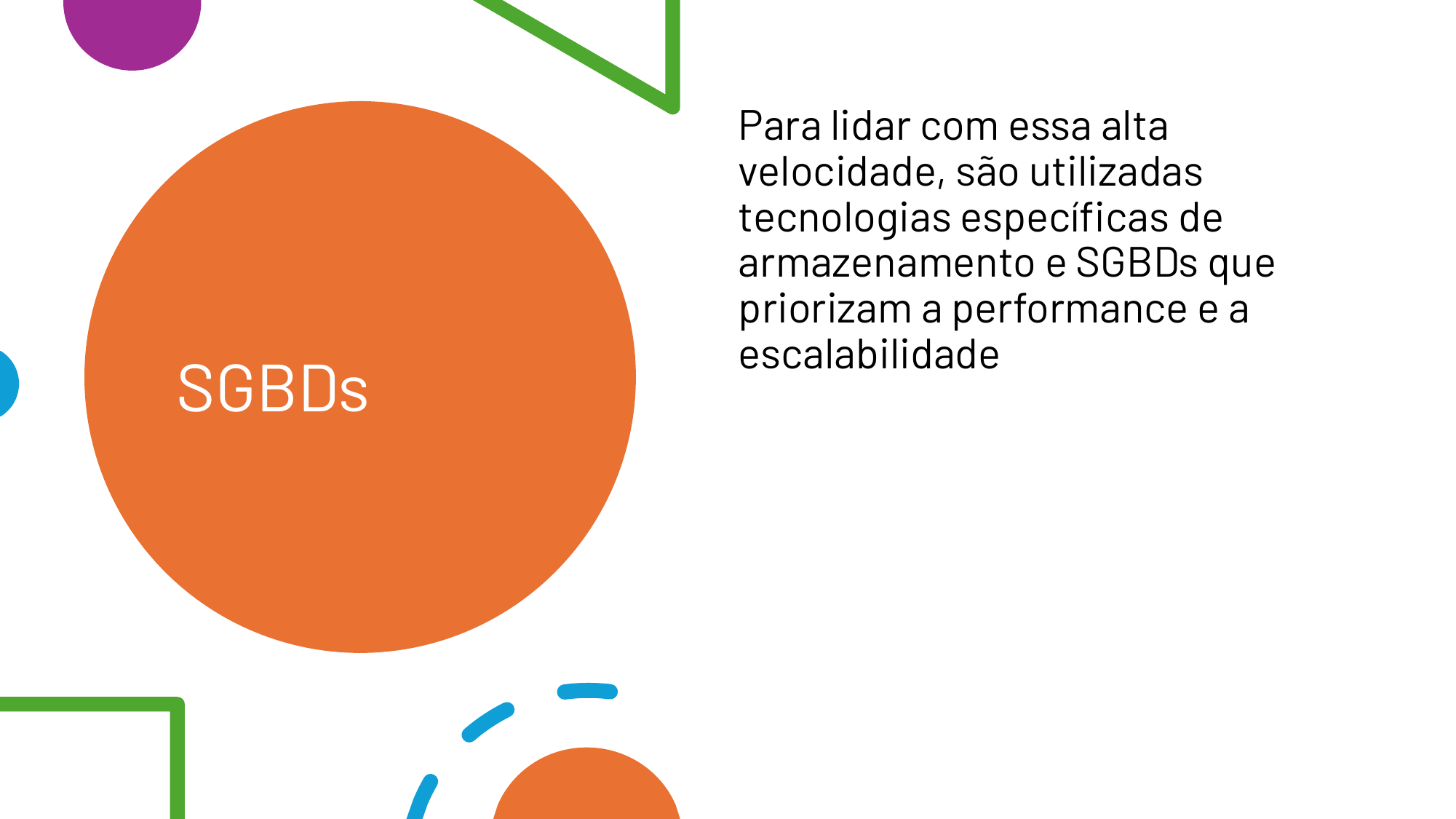

Para lidar com essa alta velocidade, são utilizadas tecnologias específicas de armazenamento e SGBDs que priorizam a performance e a escalabilidade

# SGBDs